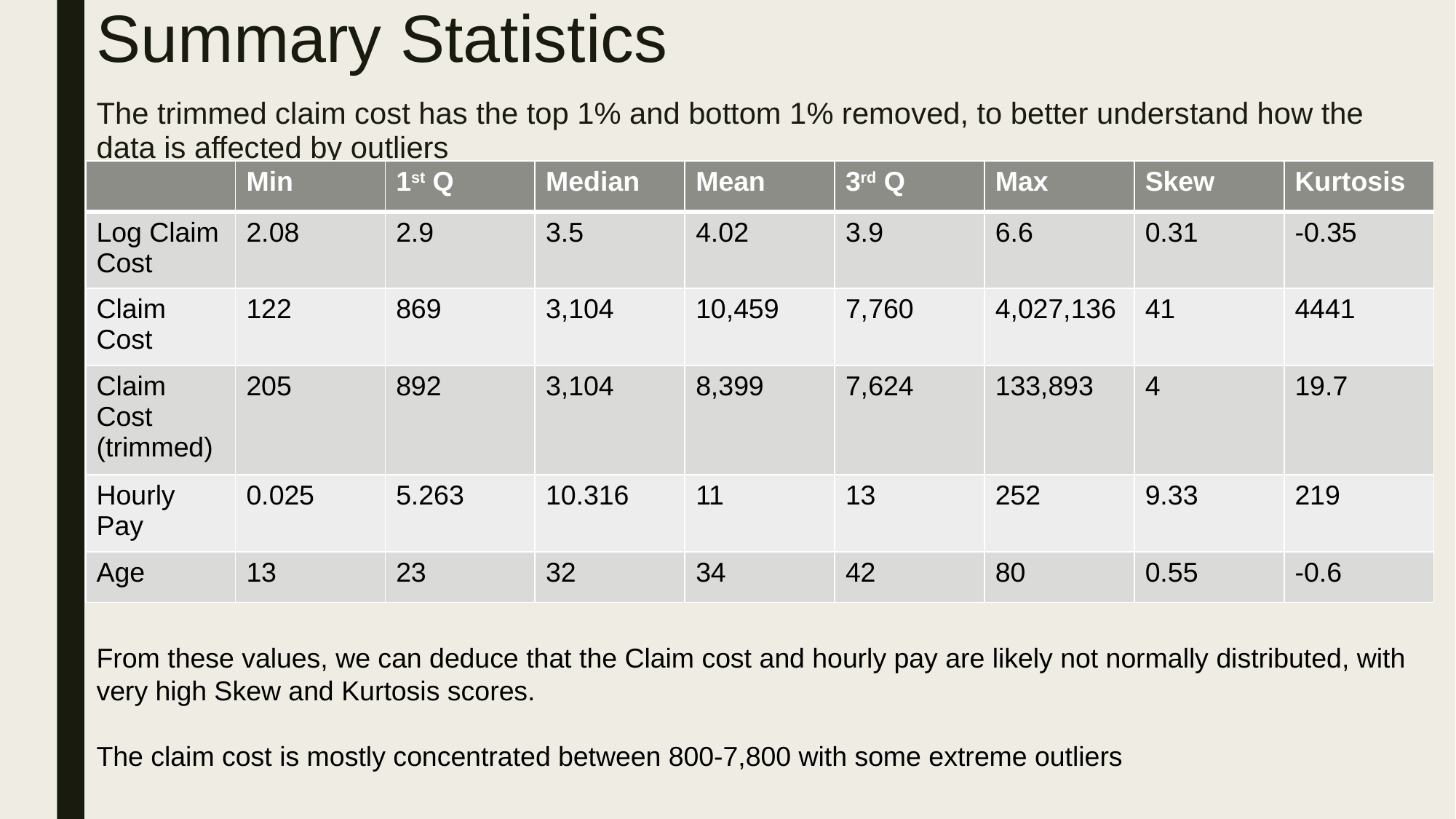

# Summary Statistics

The trimmed claim cost has the top 1% and bottom 1% removed, to better understand how the data is affected by outliers
|  | Min | 1st Q | Median | Mean | 3rd Q | Max | Skew | Kurtosis |
| --- | --- | --- | --- | --- | --- | --- | --- | --- |
| Log Claim Cost | 2.08 | 2.9 | 3.5 | 4.02 | 3.9 | 6.6 | 0.31 | -0.35 |
| Claim Cost | 122 | 869 | 3,104 | 10,459 | 7,760 | 4,027,136 | 41 | 4441 |
| Claim Cost (trimmed) | 205 | 892 | 3,104 | 8,399 | 7,624 | 133,893 | 4 | 19.7 |
| Hourly Pay | 0.025 | 5.263 | 10.316 | 11 | 13 | 252 | 9.33 | 219 |
| Age | 13 | 23 | 32 | 34 | 42 | 80 | 0.55 | -0.6 |

From these values, we can deduce that the Claim cost and hourly pay are likely not normally distributed, with very high Skew and Kurtosis scores.

The claim cost is mostly concentrated between 800-7,800 with some extreme outliers